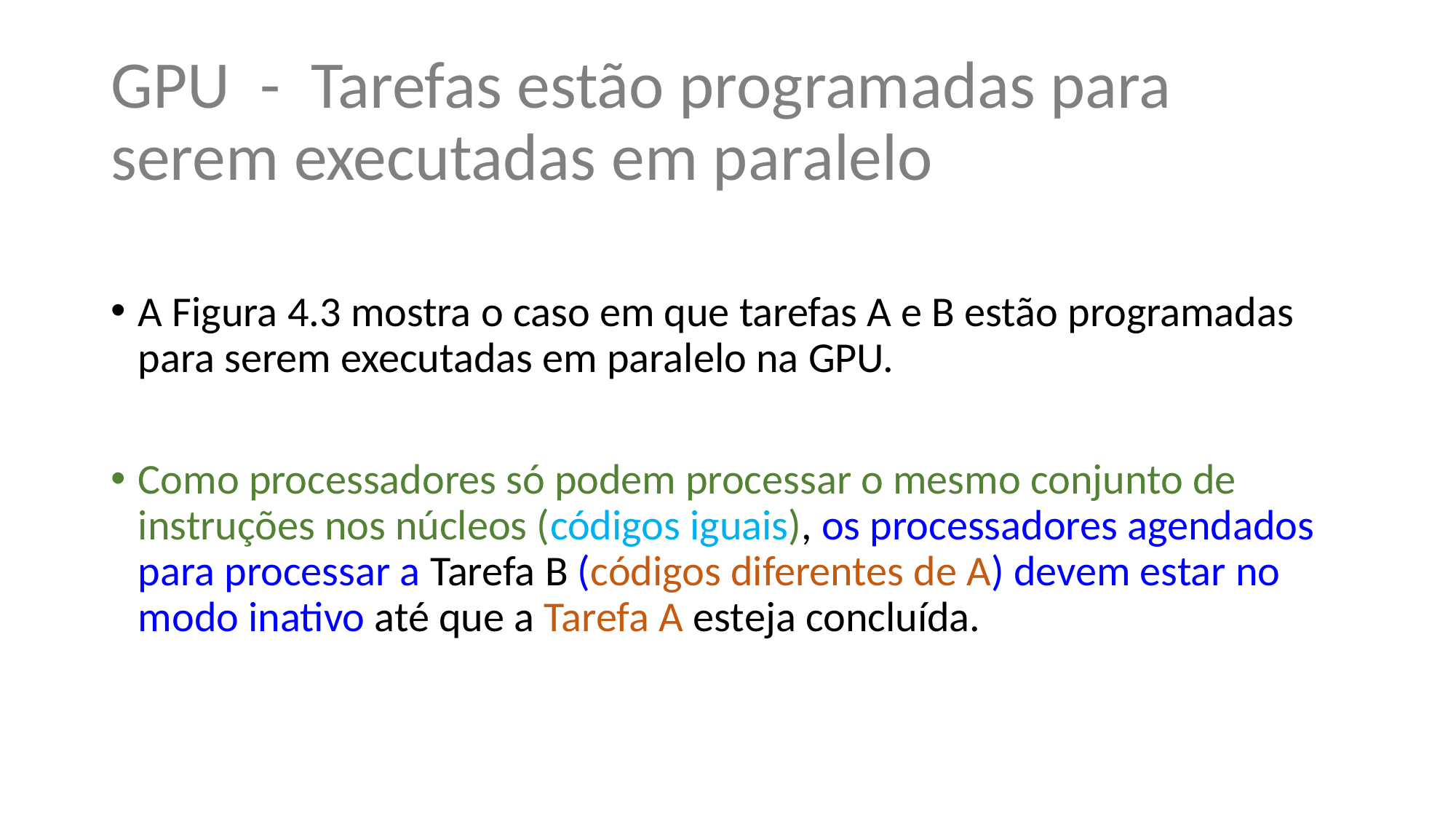

# GPU  -  Tarefas estão programadas para serem executadas em paralelo

A Figura 4.3 mostra o caso em que tarefas A e B estão programadas para serem executadas em paralelo na GPU.

Como processadores só podem processar o mesmo conjunto de instruções nos núcleos (códigos iguais), os processadores agendados para processar a Tarefa B (códigos diferentes de A) devem estar no modo inativo até que a Tarefa A esteja concluída.